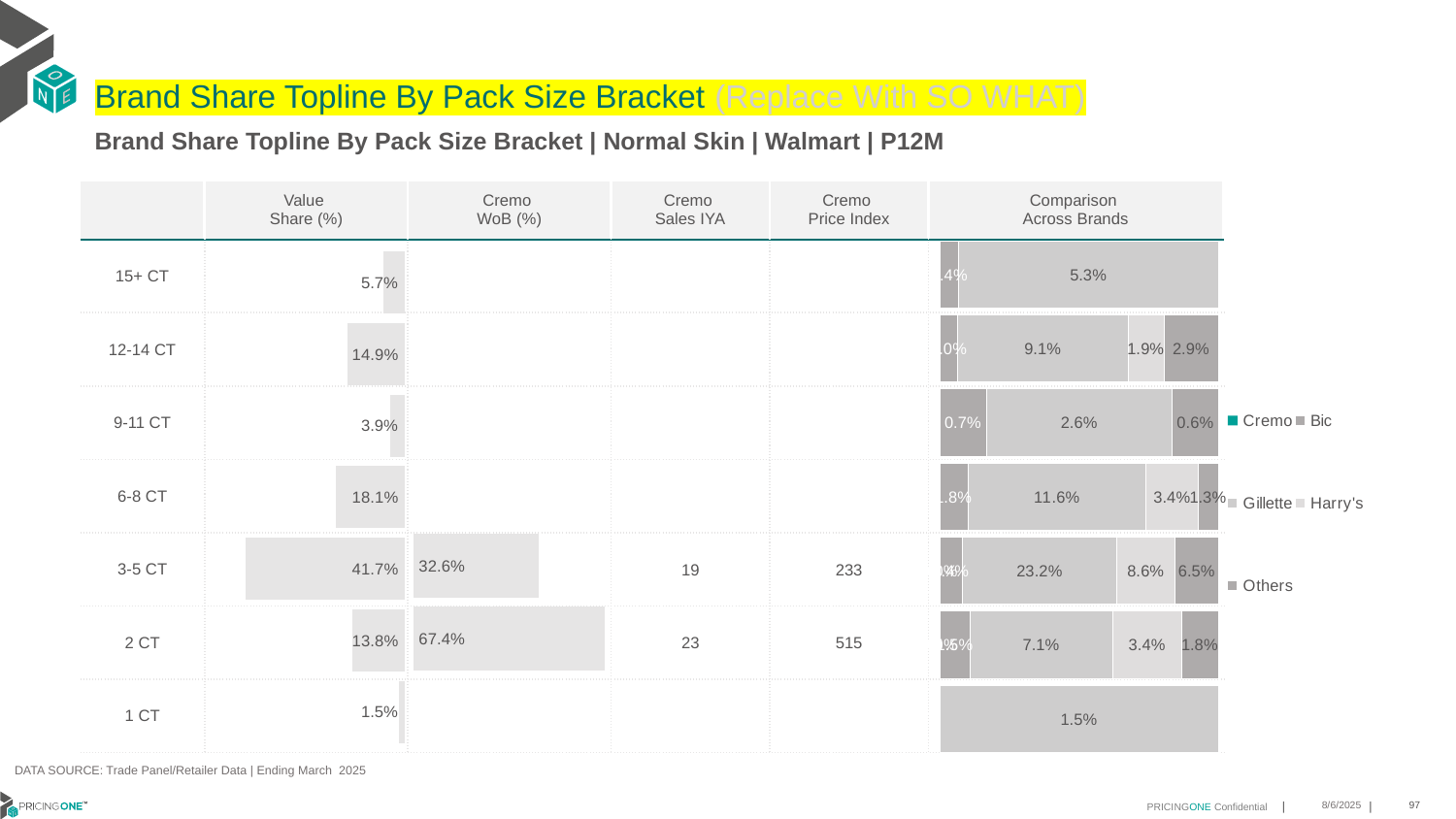

# Brand Share Topline By Pack Size Bracket (Replace With SO WHAT)
Brand Share Topline By Pack Size Bracket | Normal Skin | Walmart | P12M
|  | Value Share (%) | Cremo WoB (%) | Cremo Sales IYA | Cremo Price Index | Comparison Across Brands |
| --- | --- | --- | --- | --- | --- |
| 15+ CT |  |  |  |  |  |
| 12-14 CT |  |  |  |  |  |
| 9-11 CT |  |  |  |  |  |
| 6-8 CT |  |  |  |  |  |
| 3-5 CT |  |  | 19 | 233 |  |
| 2 CT |  |  | 23 | 515 |  |
| 1 CT |  |  |  |  |  |

### Chart

| Category | Cremo | Bic | Gillette | Harry's | Others |
|---|---|---|---|---|---|
| 15+ CT | None | 0.003934387772921817 | 0.05321528991719236 | None | None |
| 12-14 CT | None | 0.009777484718659257 | 0.09115750828789694 | 0.01912200804931326 | 0.029252330073425176 |
| 9-11 CT | None | 0.00656470837388167 | 0.025840692775806938 | None | 0.006454945440613186 |
| 6-8 CT | None | 0.018249453011815714 | 0.11579727947865413 | 0.033601927742868375 | 0.013369868542785284 |
| 3-5 CT | 0.00010739391332952237 | 0.0337397634381208 | 0.23155377353218912 | 0.08638123098636219 | 0.06524773359802519 |
| 2 CT | 0.00022177307957455694 | 0.014683108520177228 | 0.07076840518997132 | 0.03384489273742683 | 0.01838139971626499 |
| 1 CT | None | None | 0.015468357839651392 | None | None |

### Chart

| Category | Value Share |
|---|---|
|  | 0.05715089824498304 |

### Chart

| Category | Brand WoB % |
|---|---|
|  | None |
DATA SOURCE: Trade Panel/Retailer Data | Ending March  2025

8/6/2025
97